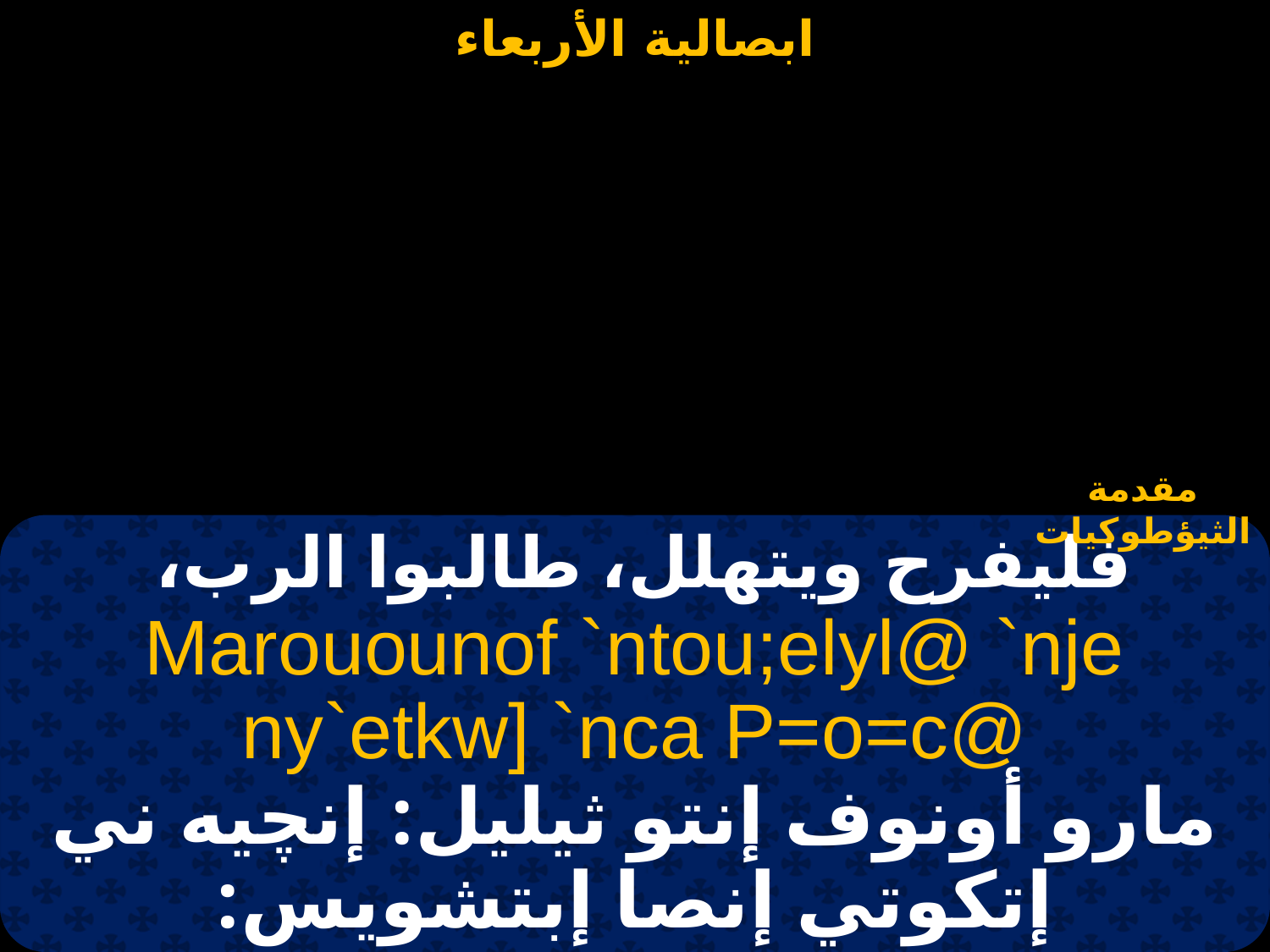

#
مقدمة الثيؤطوكيات
فليفرح ويتهلل، طالبوا الرب،
Marouounof `ntou;elyl@ `nje ny`etkw] `nca P=o=c@
مارو أونوف إنتو ثيليل: إنچيه ني إتكوتي إنصا إبتشويس: